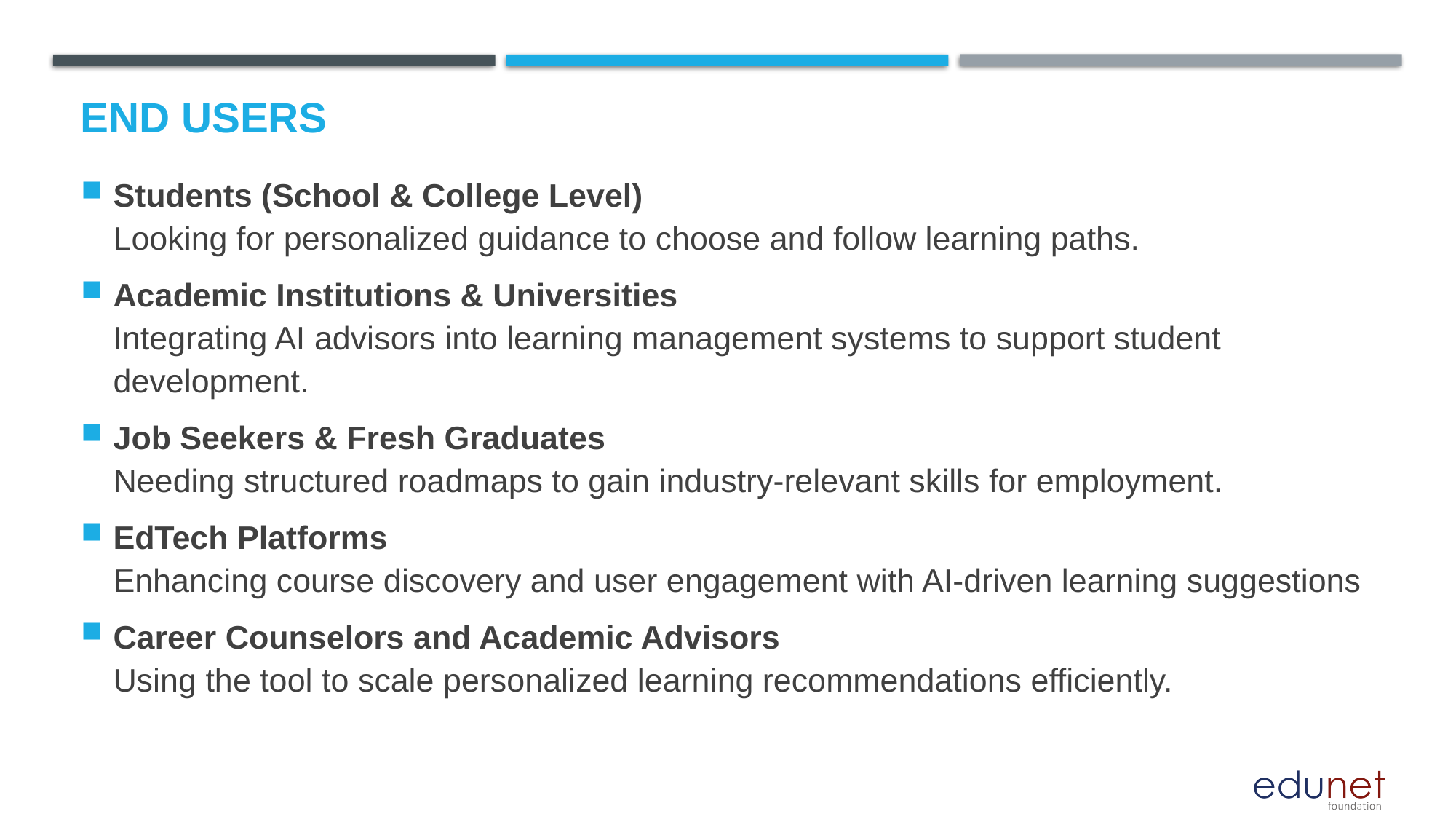

# End users
Students (School & College Level)
Looking for personalized guidance to choose and follow learning paths.
Academic Institutions & Universities
Integrating AI advisors into learning management systems to support student development.
Job Seekers & Fresh Graduates
Needing structured roadmaps to gain industry-relevant skills for employment.
EdTech Platforms
Enhancing course discovery and user engagement with AI-driven learning suggestions
Career Counselors and Academic Advisors
Using the tool to scale personalized learning recommendations efficiently.